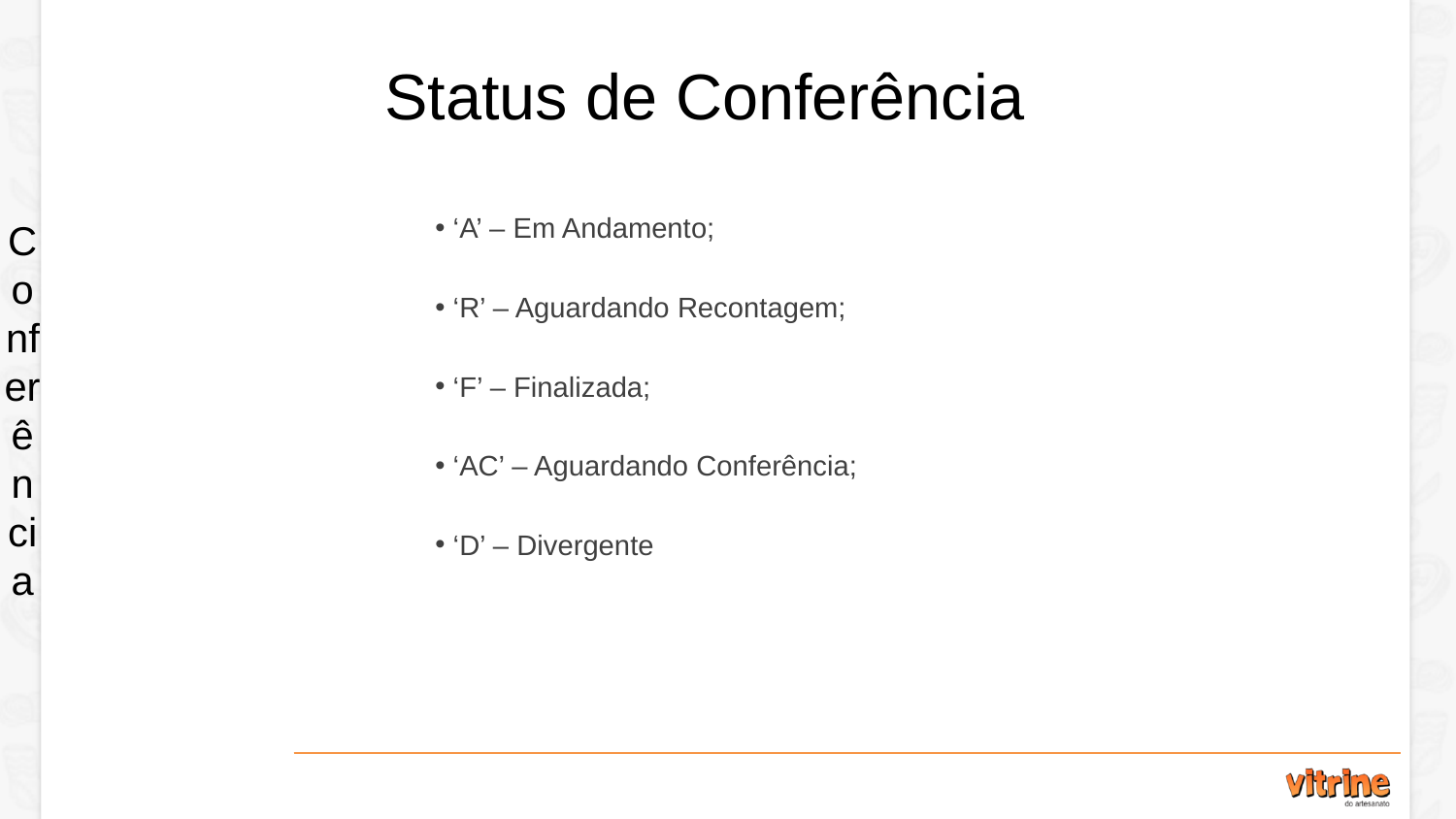

# Conferência
Status de Conferência
 ‘A’ – Em Andamento;

 ‘R’ – Aguardando Recontagem;

 ‘F’ – Finalizada;

 ‘AC’ – Aguardando Conferência;

 ‘D’ – Divergente